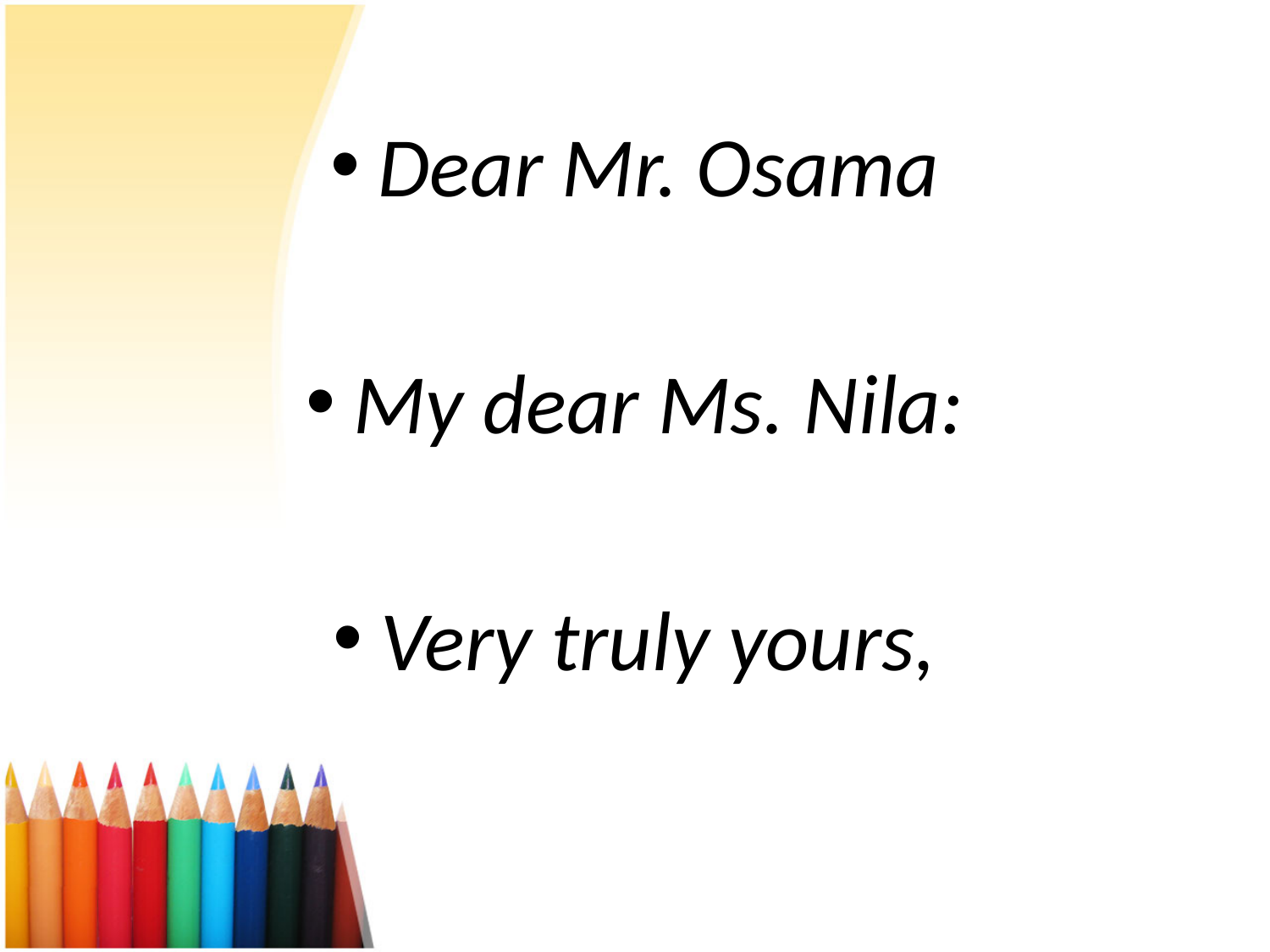

Dear Mr. Osama

My dear Ms. Nila:

Very truly yours,